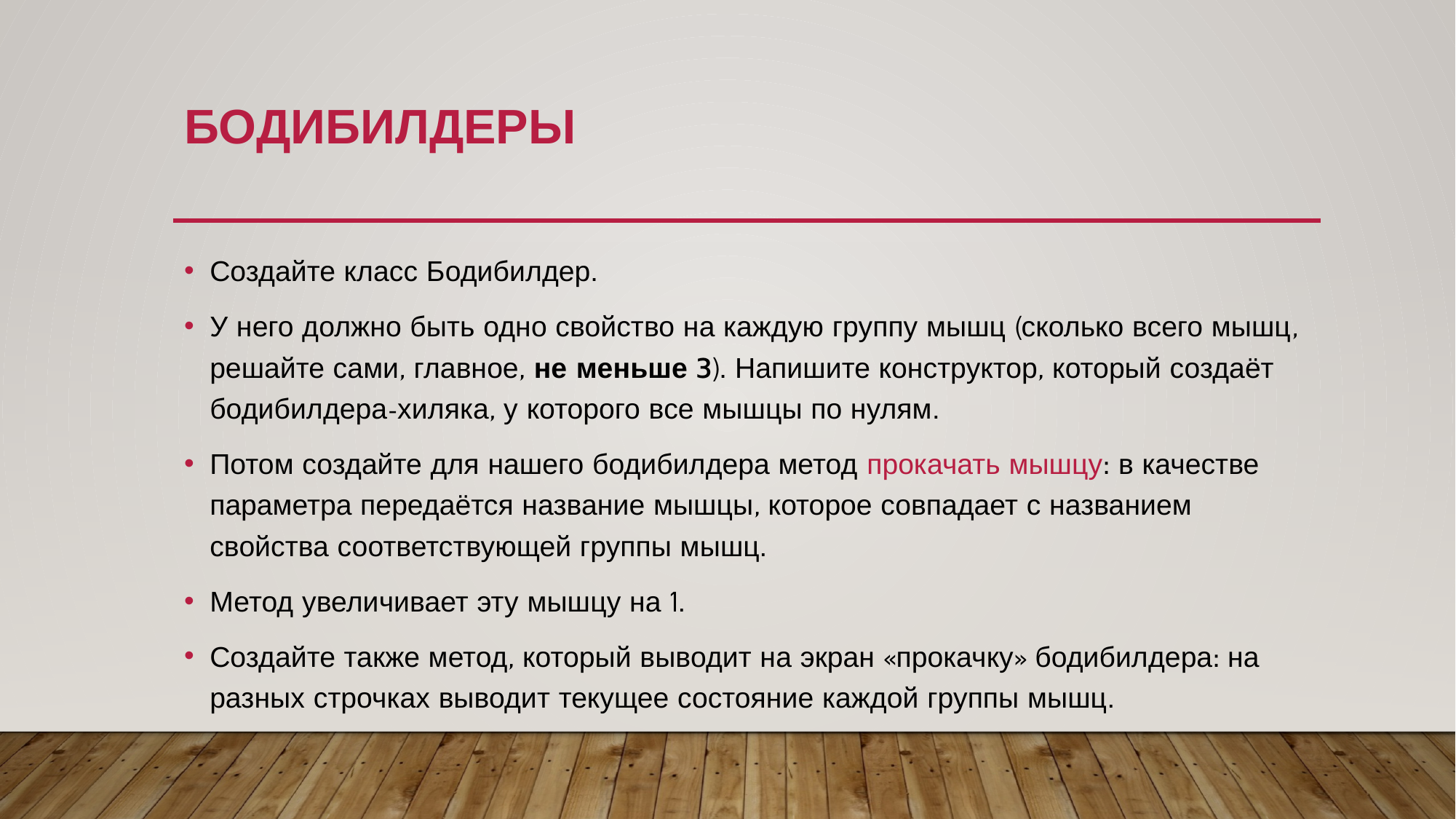

# бодибилдеры
Создайте класс Бодибилдер.
У него должно быть одно свойство на каждую группу мышц (сколько всего мышц, решайте сами, главное, не меньше 3). Напишите конструктор, который создаёт бодибилдера-хиляка, у которого все мышцы по нулям.
Потом создайте для нашего бодибилдера метод прокачать мышцу: в качестве параметра передаётся название мышцы, которое совпадает с названием свойства соответствующей группы мышц.
Метод увеличивает эту мышцу на 1.
Создайте также метод, который выводит на экран «прокачку» бодибилдера: на разных строчках выводит текущее состояние каждой группы мышц.